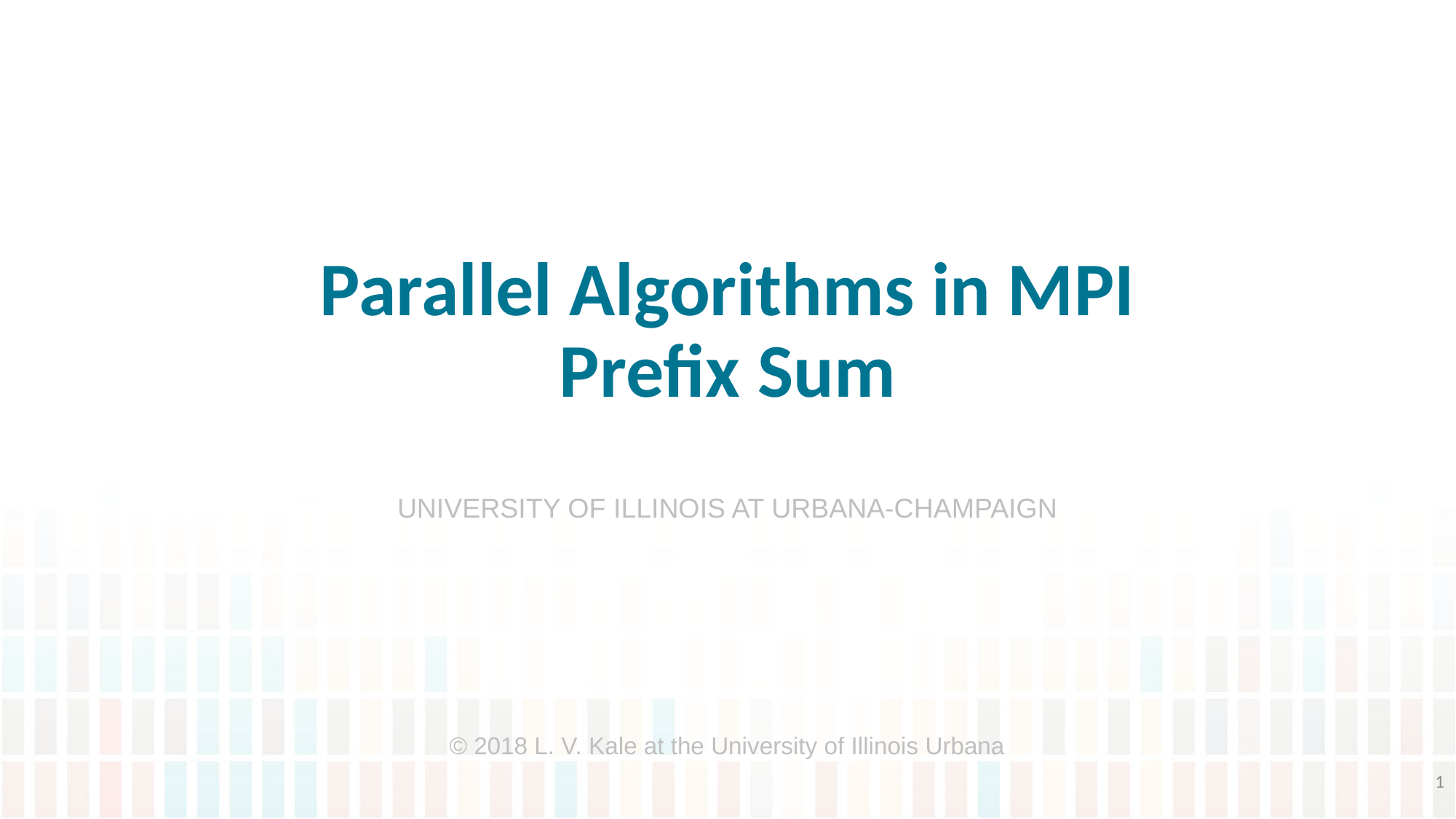

# Parallel Algorithms in MPI Prefix Sum

© 2018 L. V. Kale at the University of Illinois Urbana
1